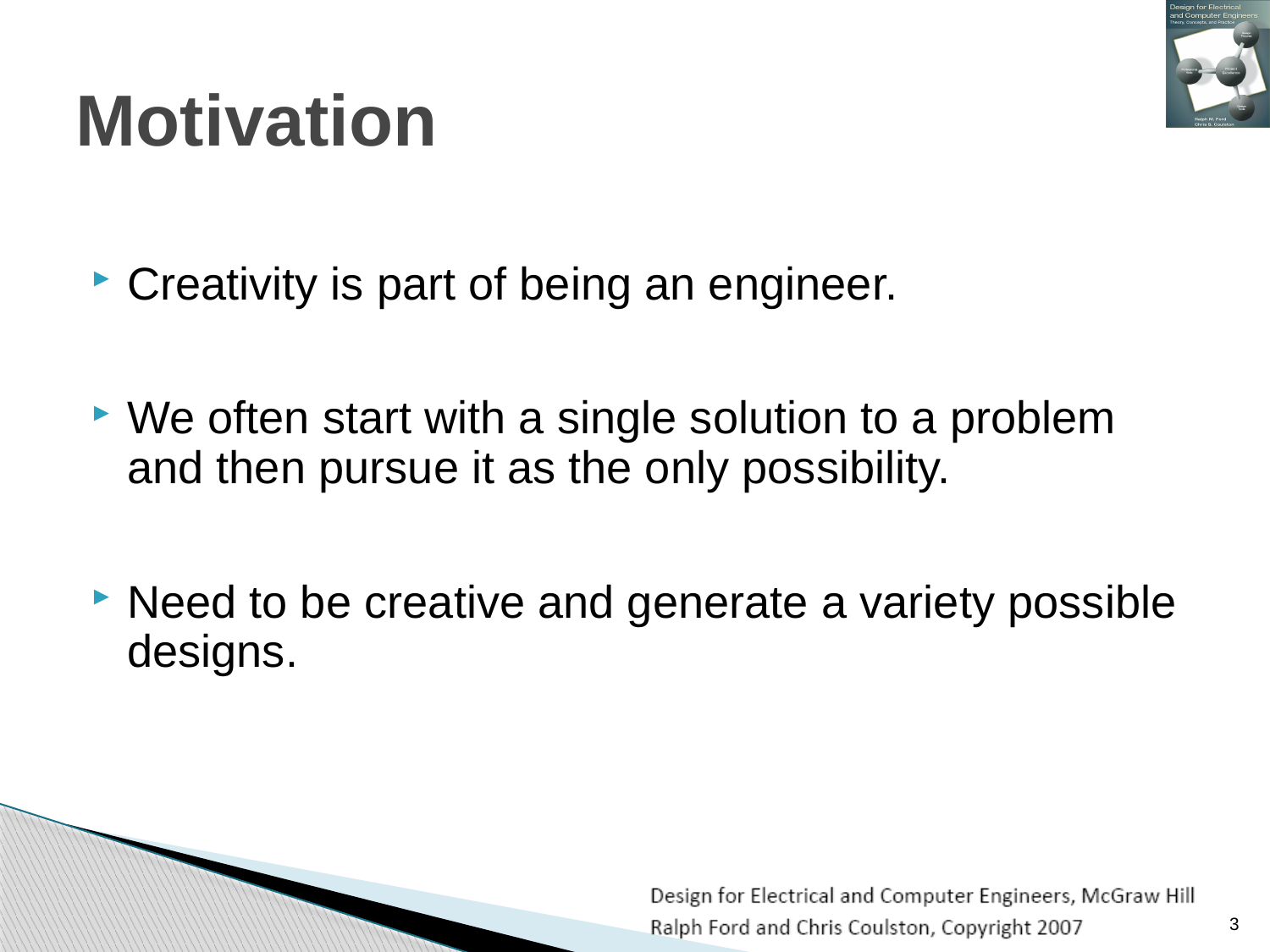

# Motivation
Creativity is part of being an engineer.

We often start with a single solution to a problem and then pursue it as the only possibility.

Need to be creative and generate a variety possible designs.

3